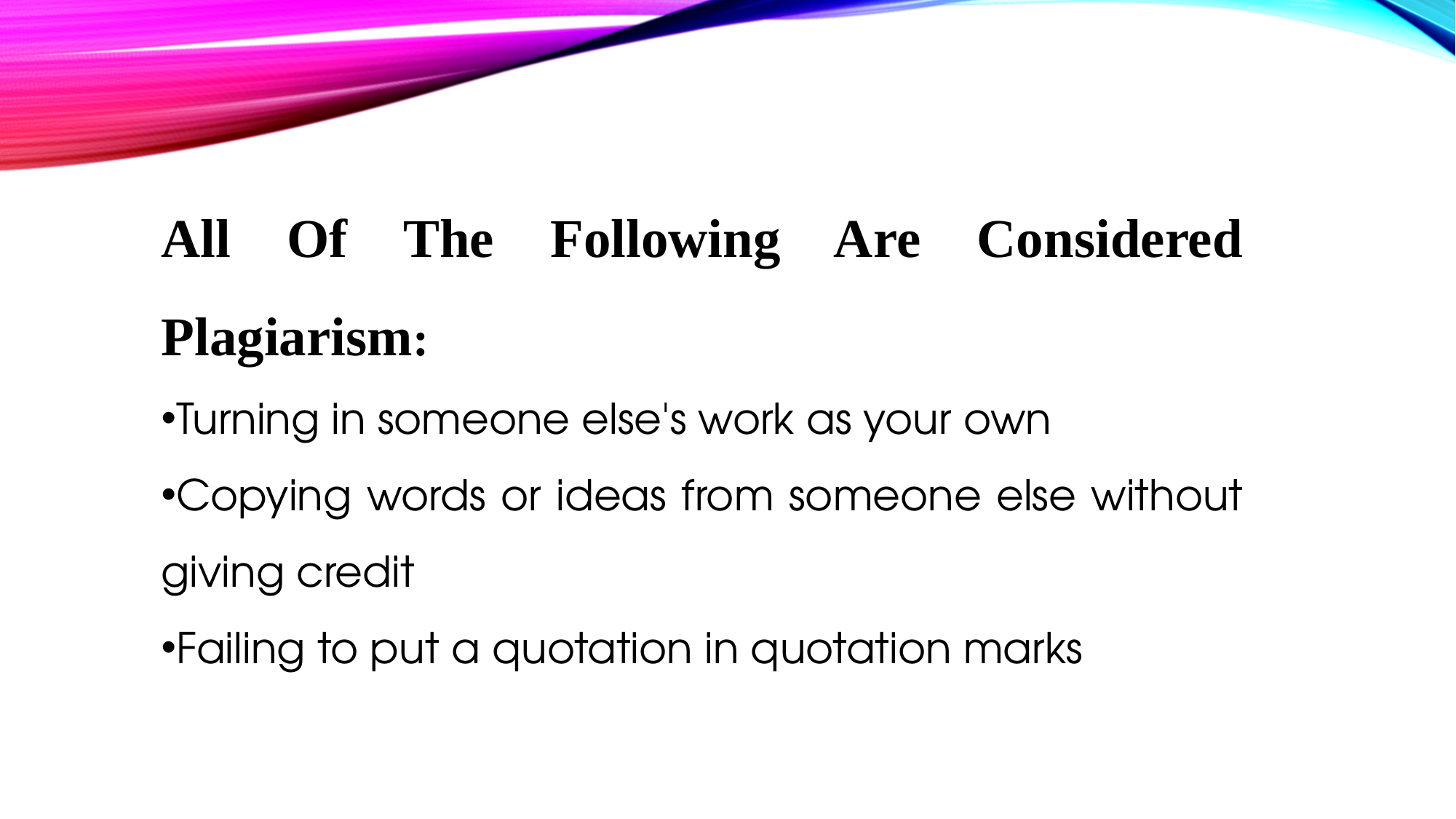

All Of The Following Are Considered Plagiarism:
Turning in someone else's work as your own
Copying words or ideas from someone else without giving credit
Failing to put a quotation in quotation marks